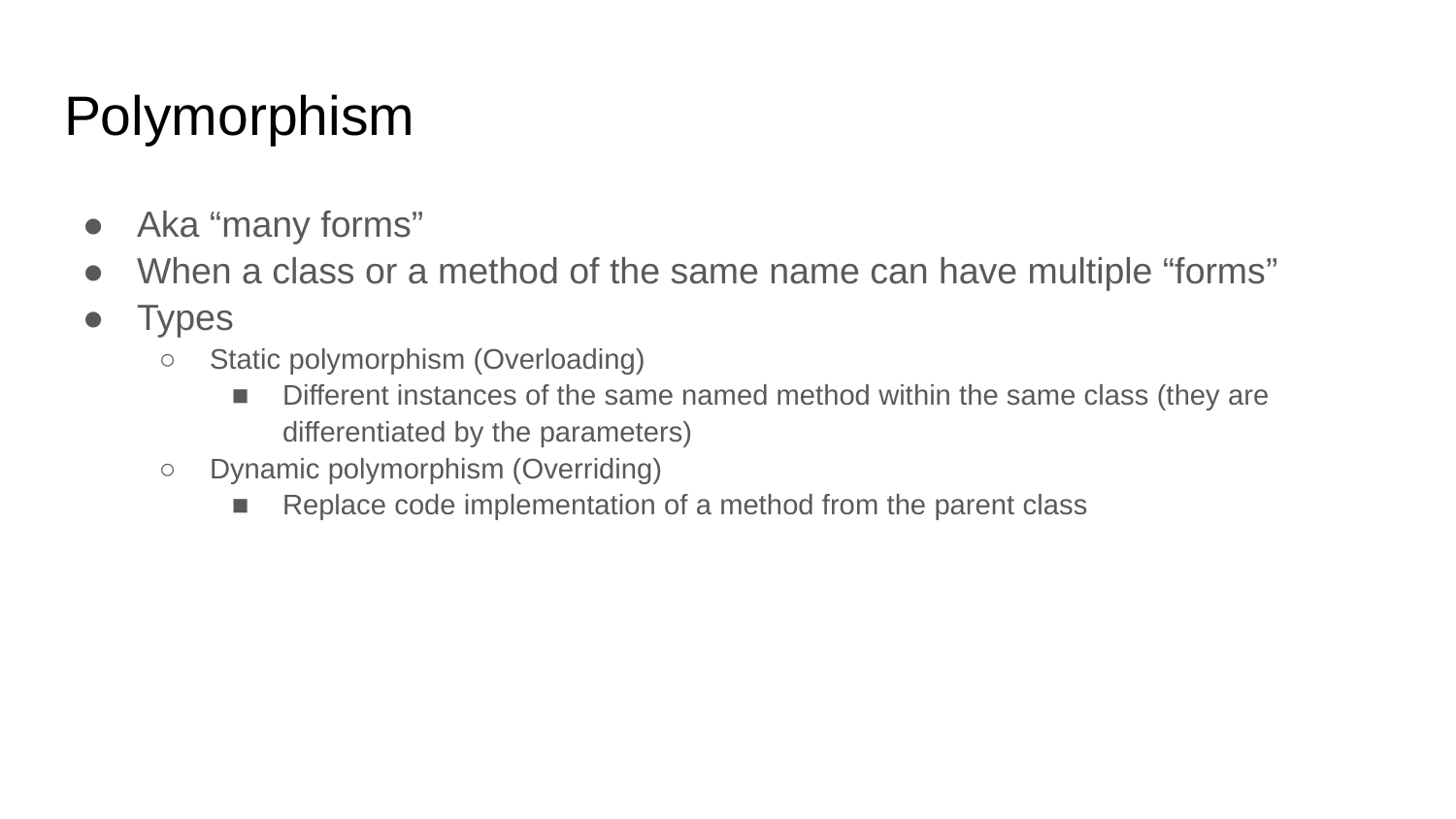

# Polymorphism
Aka “many forms”
When a class or a method of the same name can have multiple “forms”
Types
Static polymorphism (Overloading)
Different instances of the same named method within the same class (they are differentiated by the parameters)
Dynamic polymorphism (Overriding)
Replace code implementation of a method from the parent class